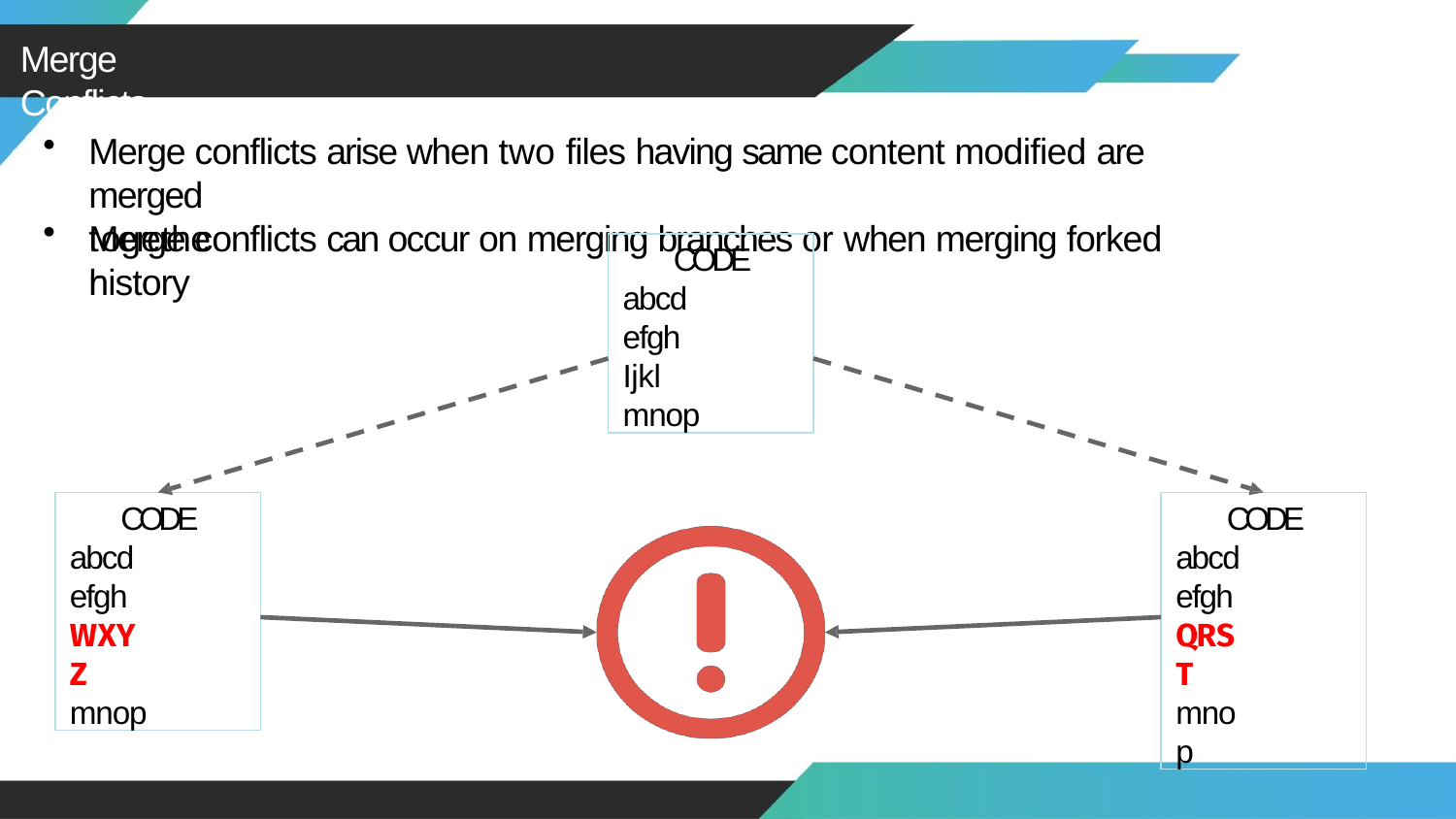

# Merge Conflicts
Merge conflicts arise when two files having same content modified are merged
Merge conflicts can occur on merging branches or when merging forked history
together
CODE
abcd  efgh  Ijkl  mnop

CODE
abcd  efgh  WXYZ
mnop
CODE
abcd  efgh  QRST
mnop